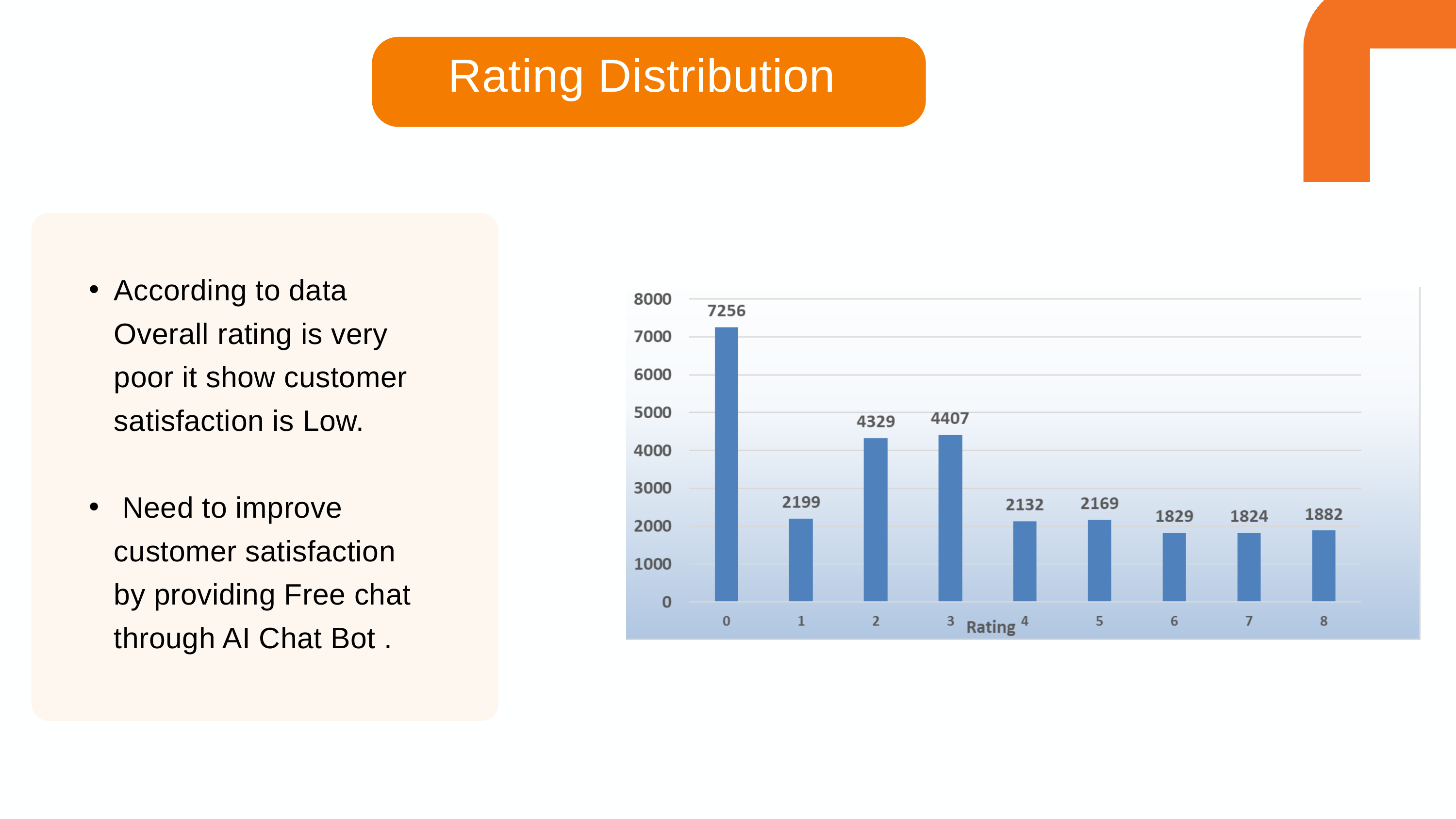

Rating Distribution

According to data Overall rating is very poor it show customer satisfaction is Low.

 Need to improve customer satisfaction by providing Free chat through AI Chat Bot .